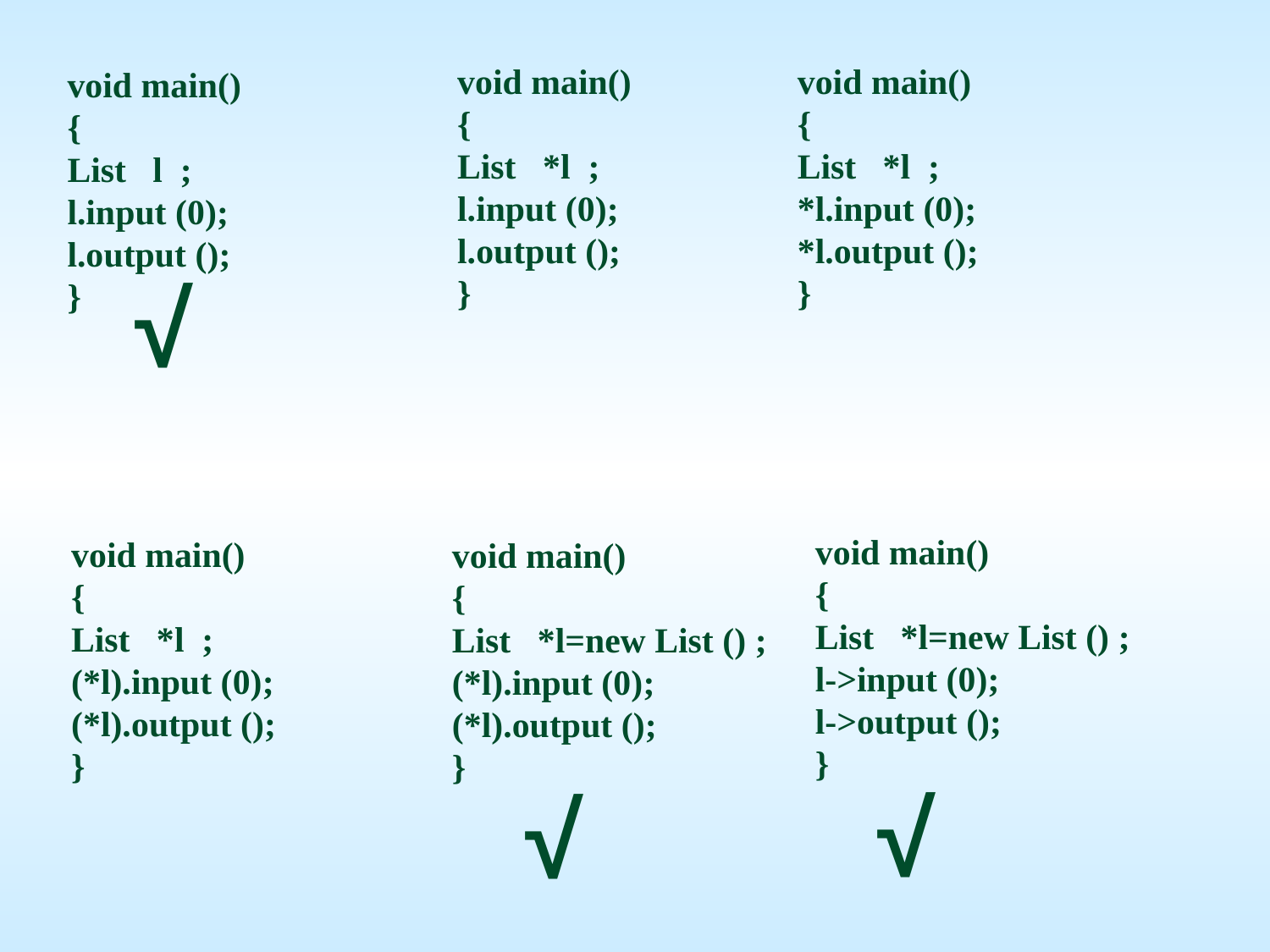

void main()
{
List   *l  ;
l.input (0);
l.output ();
}
void main()
{
List   *l  ;
*l.input (0);
*l.output ();
}
void main()
{
List   l  ;
l.input (0);
l.output ();
}
√
void main()
{
List   *l=new List () ;
l->input (0);
l->output ();
}
void main()
{
List   *l  ;
(*l).input (0);
(*l).output ();
}
void main()
{
List   *l=new List () ;
(*l).input (0);
(*l).output ();
}
√
√